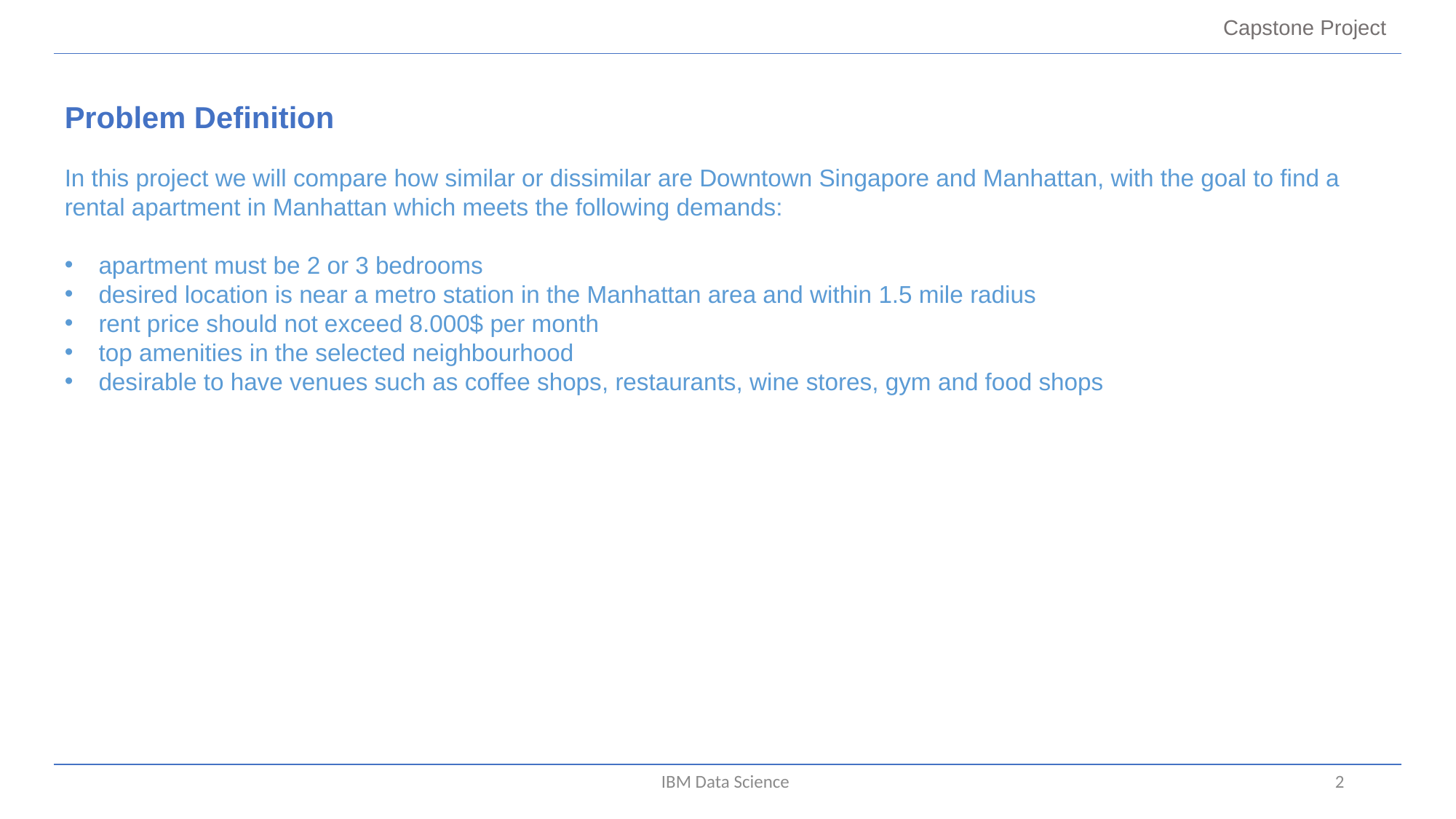

Capstone Project
Problem Definition
In this project we will compare how similar or dissimilar are Downtown Singapore and Manhattan, with the goal to find a rental apartment in Manhattan which meets the following demands:

apartment must be 2 or 3 bedrooms
desired location is near a metro station in the Manhattan area and within 1.5 mile radius
rent price should not exceed 8.000$ per month
top amenities in the selected neighbourhood
desirable to have venues such as coffee shops, restaurants, wine stores, gym and food shops

IBM Data Science
2